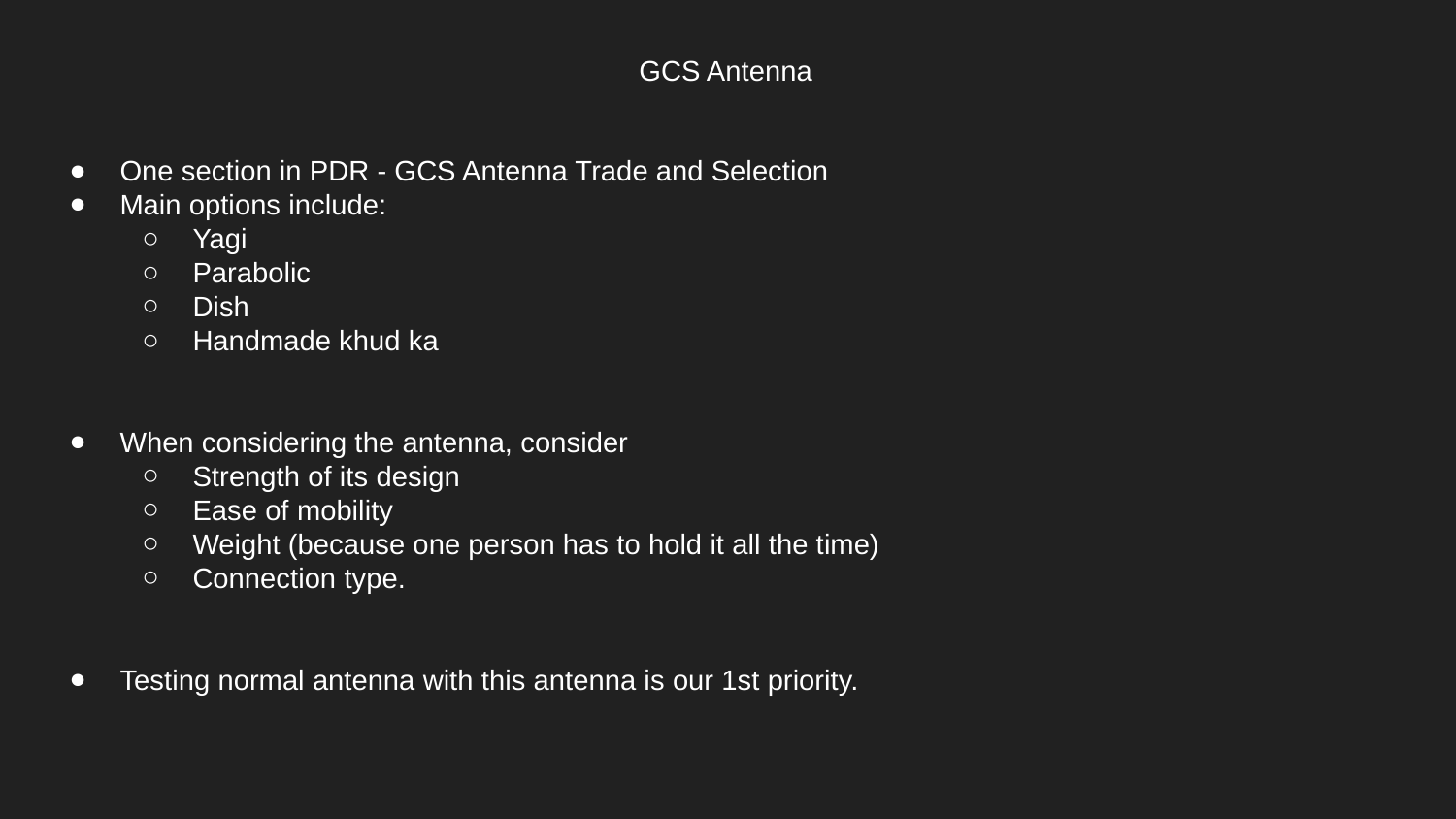

GCS Antenna
One section in PDR - GCS Antenna Trade and Selection
Main options include:
Yagi
Parabolic
Dish
Handmade khud ka

When considering the antenna, consider
Strength of its design
Ease of mobility
Weight (because one person has to hold it all the time)
Connection type.

Testing normal antenna with this antenna is our 1st priority.